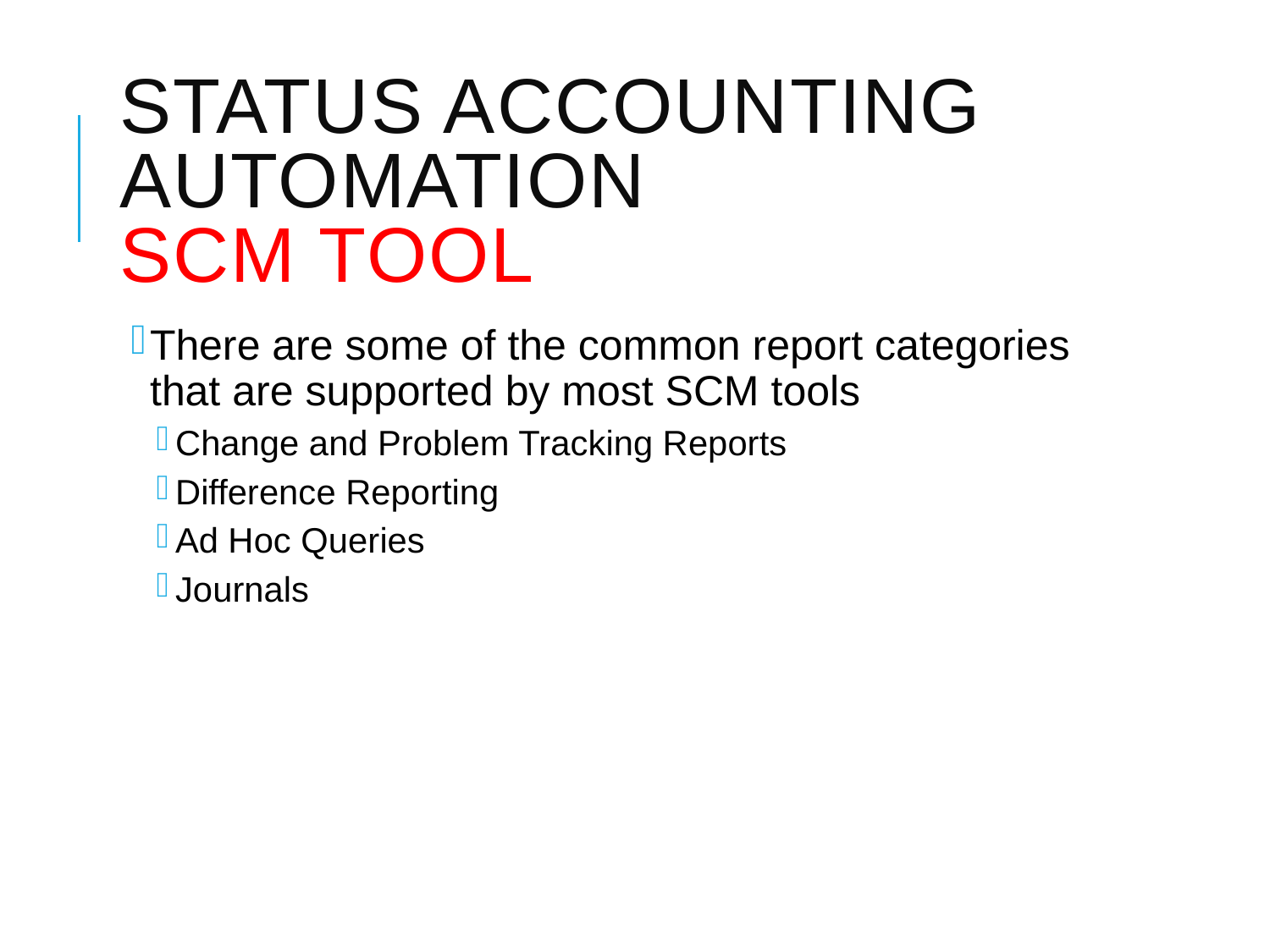

# status ACCOUNTING automation SCM Tool
There are some of the common report categories that are supported by most SCM tools
Change and Problem Tracking Reports
Difference Reporting
Ad Hoc Queries
Journals